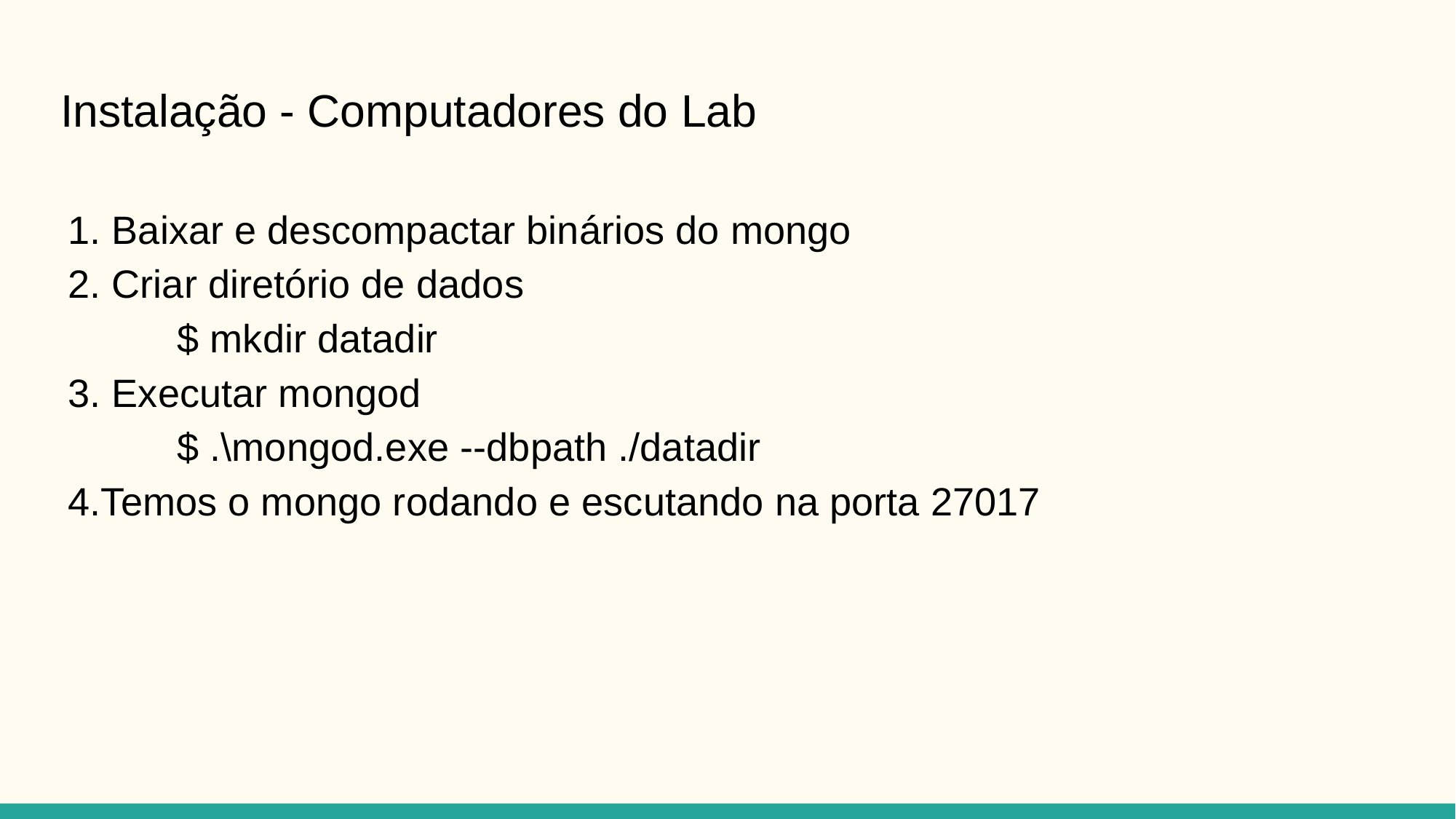

# Instalação - Computadores do Lab
1. Baixar e descompactar binários do mongo
2. Criar diretório de dados
	$ mkdir datadir
3. Executar mongod
	$ .\mongod.exe --dbpath ./datadir
4.Temos o mongo rodando e escutando na porta 27017